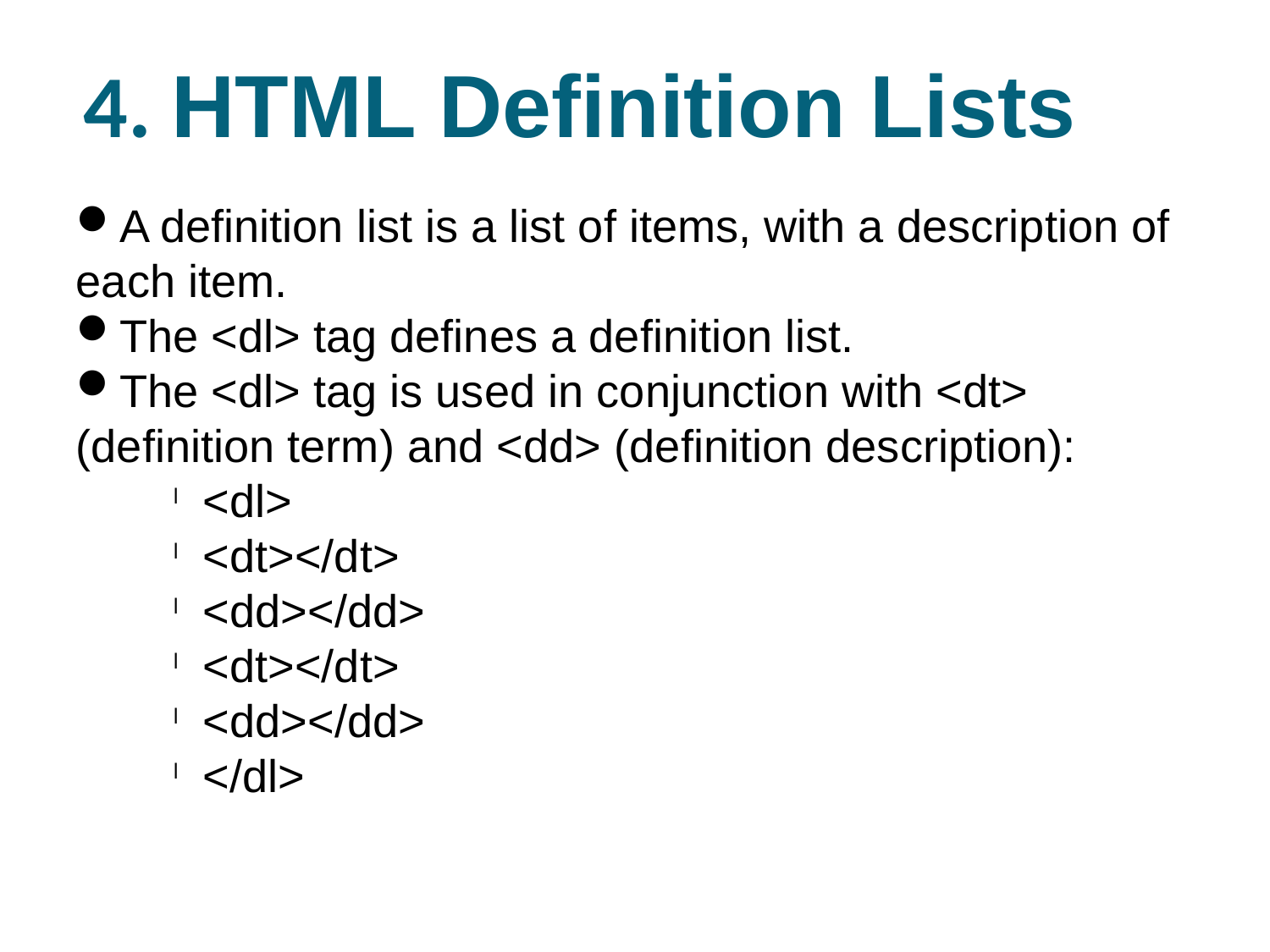

4. HTML Definition Lists
A definition list is a list of items, with a description of each item.
The <dl> tag defines a definition list.
The <dl> tag is used in conjunction with <dt> (definition term) and <dd> (definition description):
<dl>
<dt></dt>
<dd></dd>
<dt></dt>
<dd></dd>
</dl>